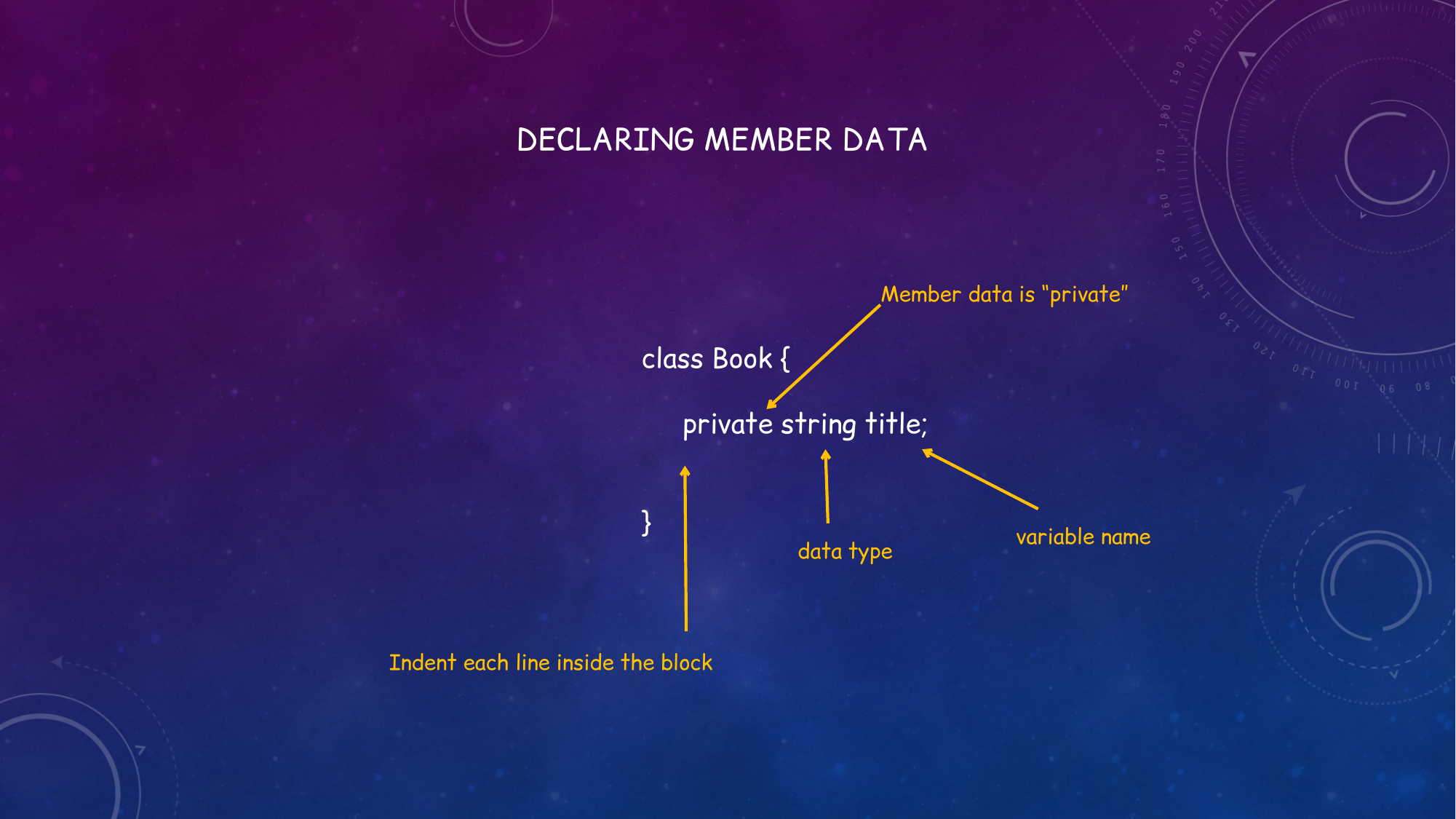

DECLARING MEMBER DATA
Member data is “private”
class Book {

     private string title;

}
variable name
data type
Indent each line inside the block